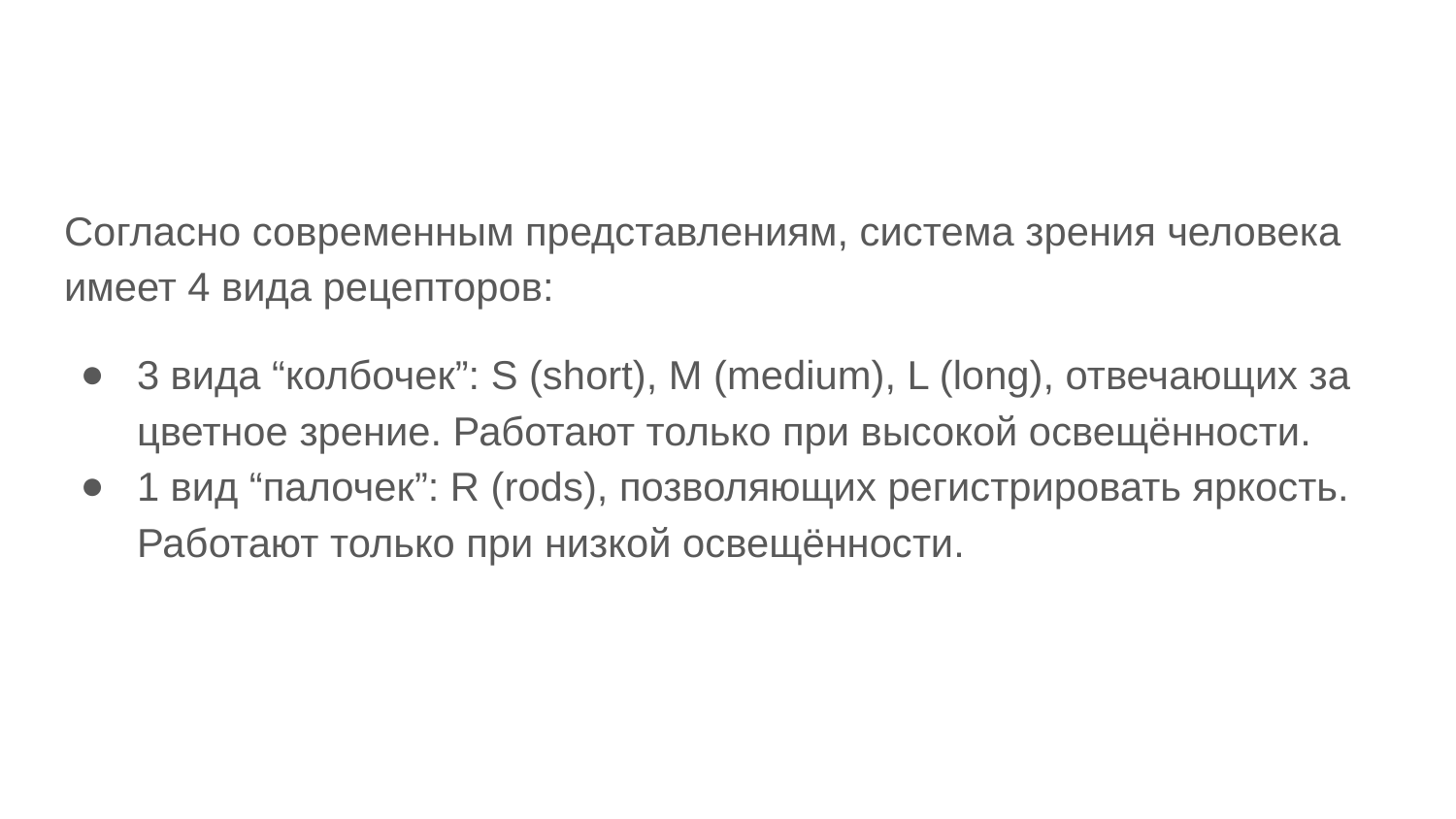

#
Согласно современным представлениям, система зрения человека имеет 4 вида рецепторов:
3 вида “колбочек”: S (short), M (medium), L (long), отвечающих за цветное зрение. Работают только при высокой освещённости.
1 вид “палочек”: R (rods), позволяющих регистрировать яркость. Работают только при низкой освещённости.